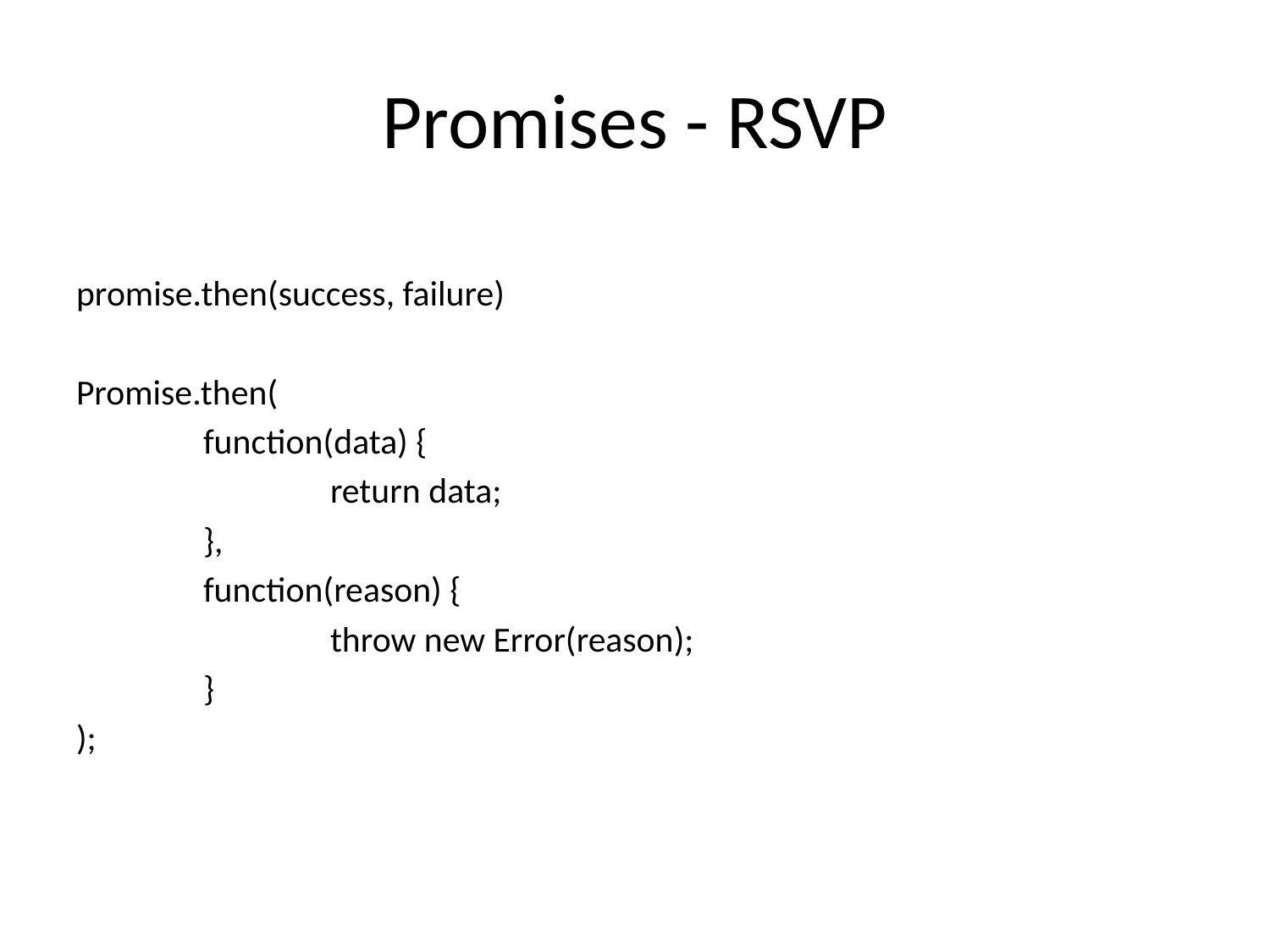

# Promises - RSVP
promise.then(success, failure)

Promise.then(
	function(data) {
		return data;
	},
	function(reason) {
		throw new Error(reason);
	}
);